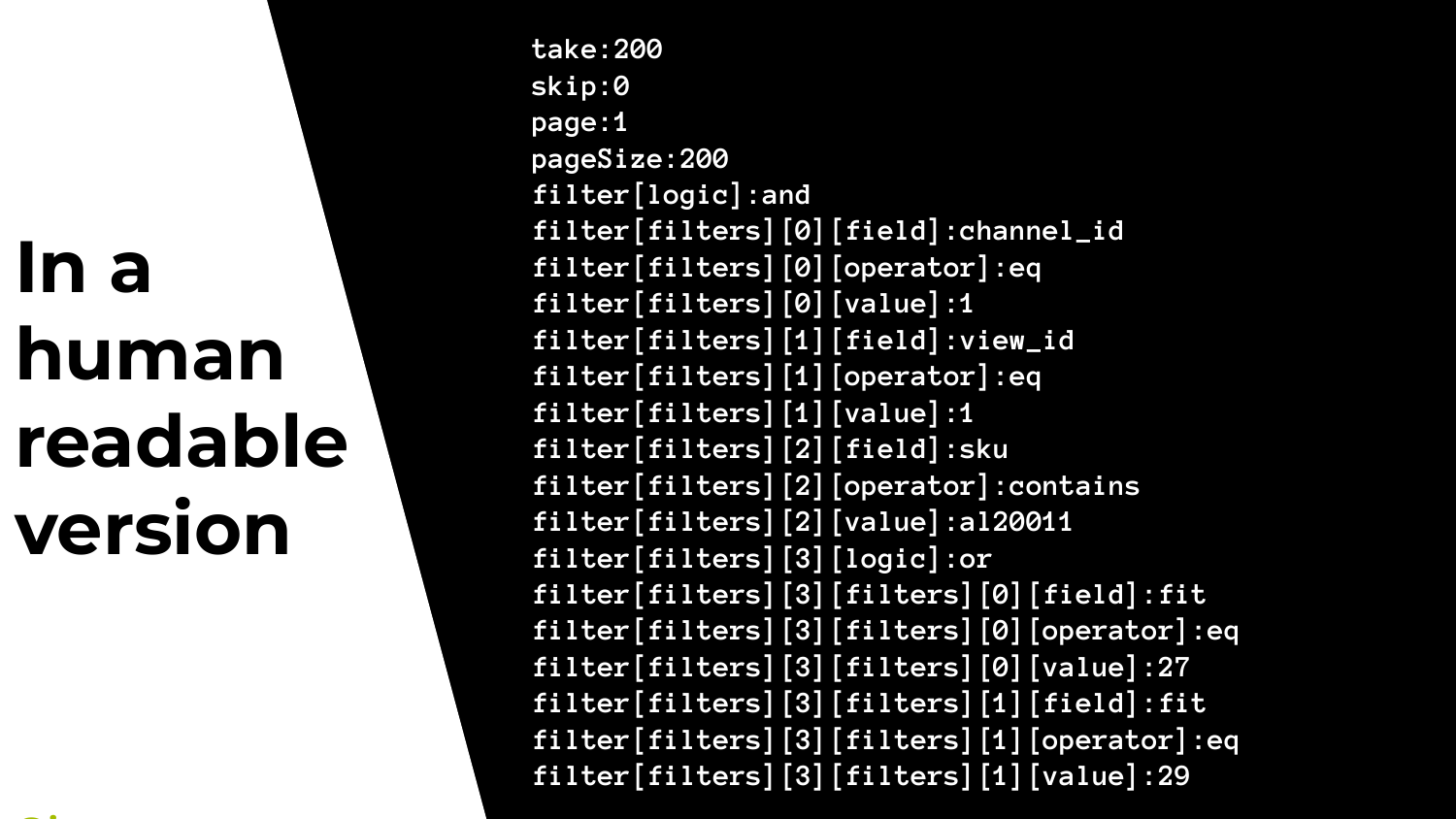

take:200
skip:0
page:1
pageSize:200
filter[logic]:and
filter[filters][0][field]:channel_id
filter[filters][0][operator]:eq
filter[filters][0][value]:1
filter[filters][1][field]:view_id
filter[filters][1][operator]:eq
filter[filters][1][value]:1
filter[filters][2][field]:sku
filter[filters][2][operator]:contains
filter[filters][2][value]:al20011
filter[filters][3][logic]:or
filter[filters][3][filters][0][field]:fit
filter[filters][3][filters][0][operator]:eq
filter[filters][3][filters][0][value]:27
filter[filters][3][filters][1][field]:fit
filter[filters][3][filters][1][operator]:eq
filter[filters][3][filters][1][value]:29

In a human readable version
 @jortsc